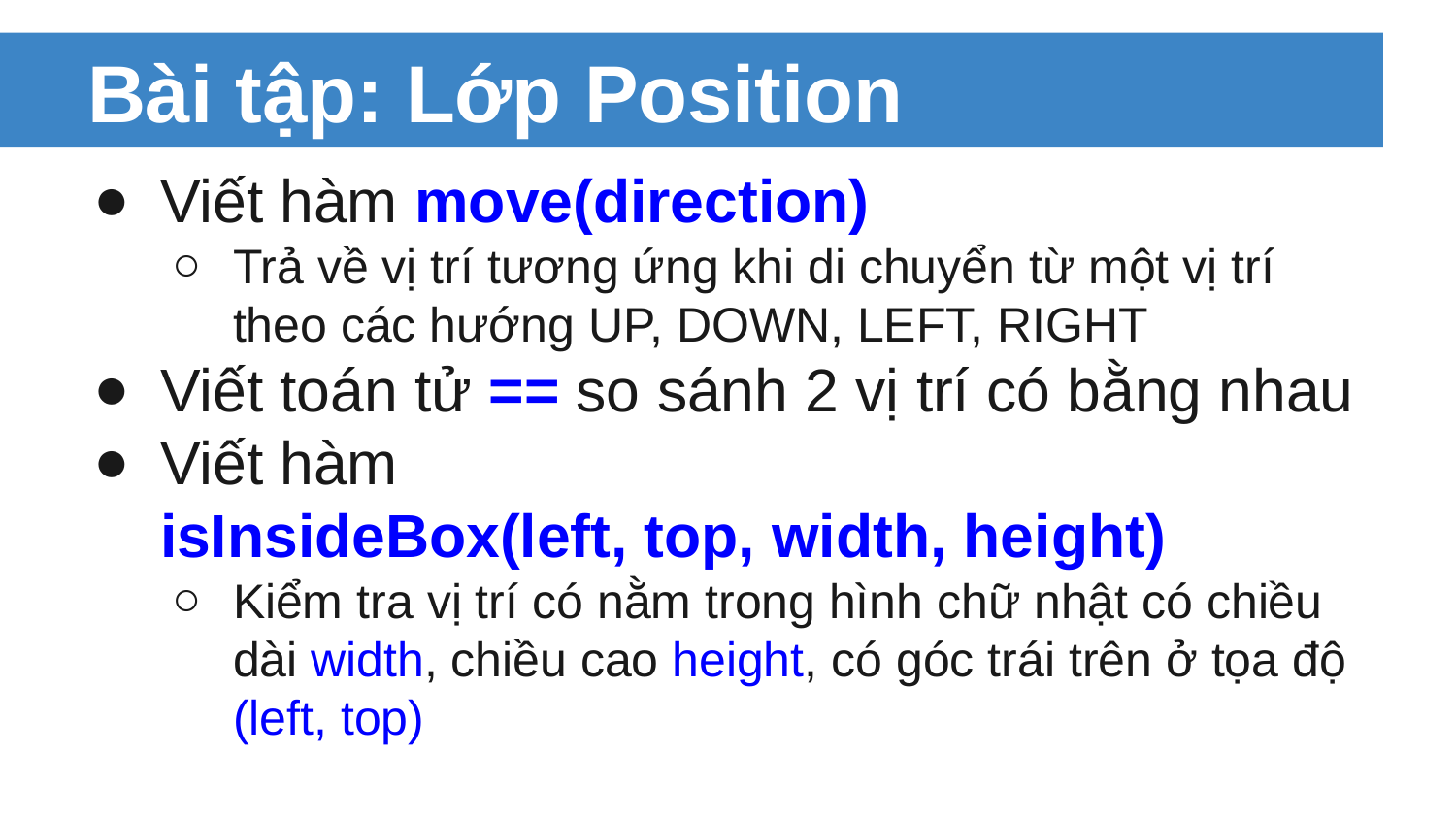

# Bài tập: Lớp Position
Viết hàm move(direction)
Trả về vị trí tương ứng khi di chuyển từ một vị trí theo các hướng UP, DOWN, LEFT, RIGHT
Viết toán tử == so sánh 2 vị trí có bằng nhau
Viết hàm
isInsideBox(left, top, width, height)
Kiểm tra vị trí có nằm trong hình chữ nhật có chiều dài width, chiều cao height, có góc trái trên ở tọa độ (left, top)